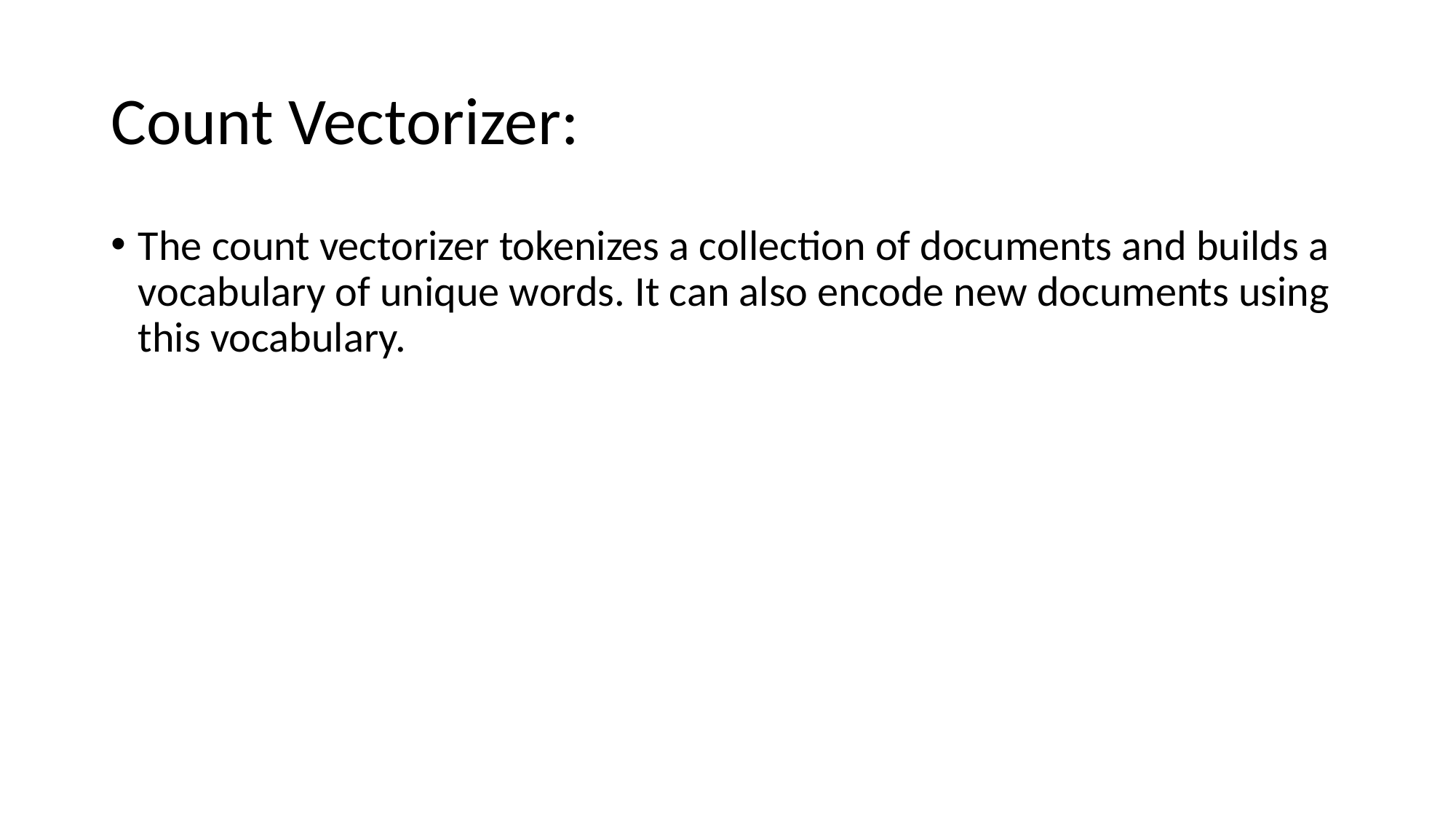

# Count Vectorizer:
The count vectorizer tokenizes a collection of documents and builds a vocabulary of unique words. It can also encode new documents using this vocabulary.